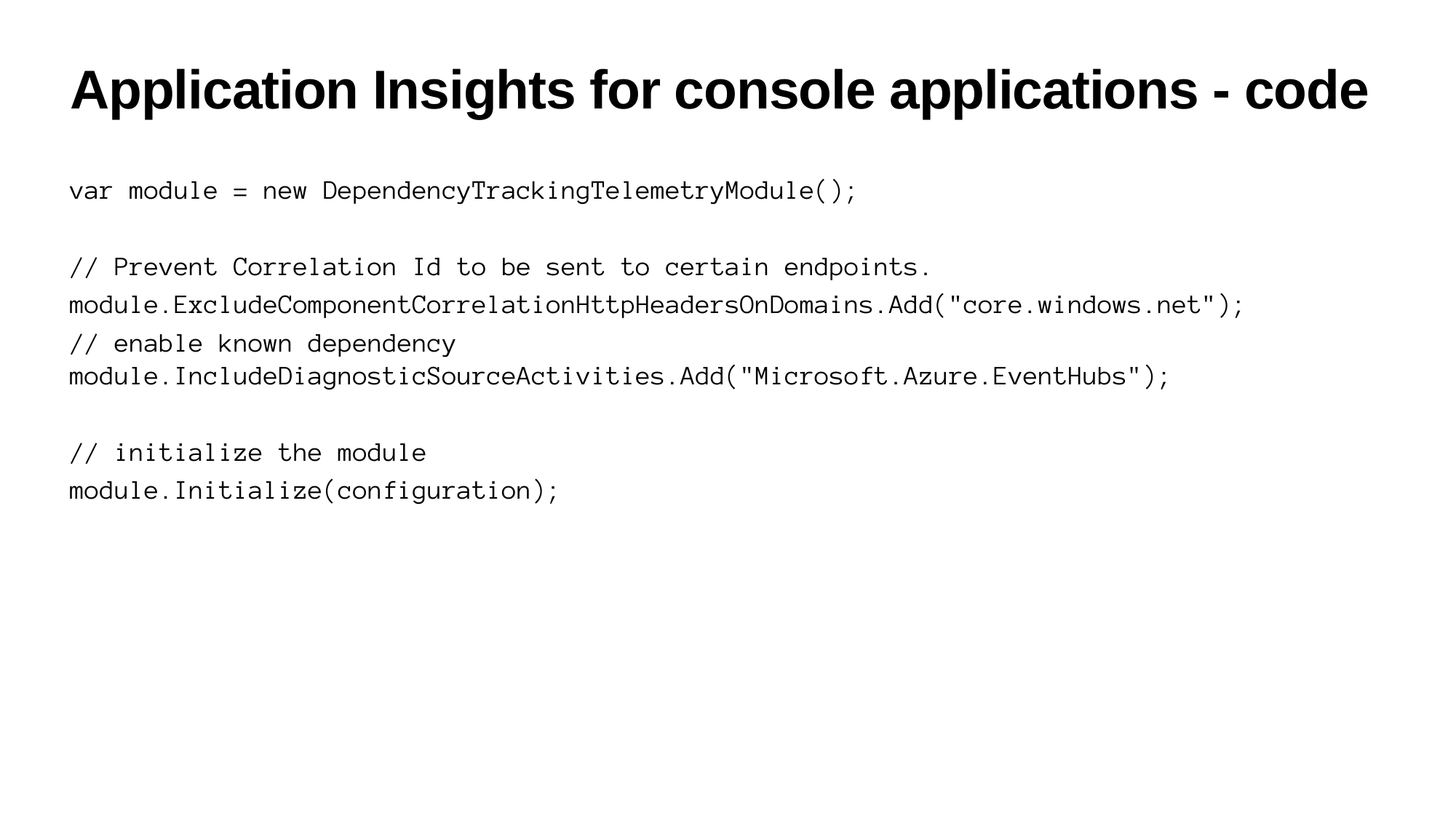

# Application Insights for console applications - code
var module = new DependencyTrackingTelemetryModule();

// Prevent Correlation Id to be sent to certain endpoints.
module.ExcludeComponentCorrelationHttpHeadersOnDomains.Add("core.windows.net");
// enable known dependency module.IncludeDiagnosticSourceActivities.Add("Microsoft.Azure.EventHubs");

// initialize the module
module.Initialize(configuration);